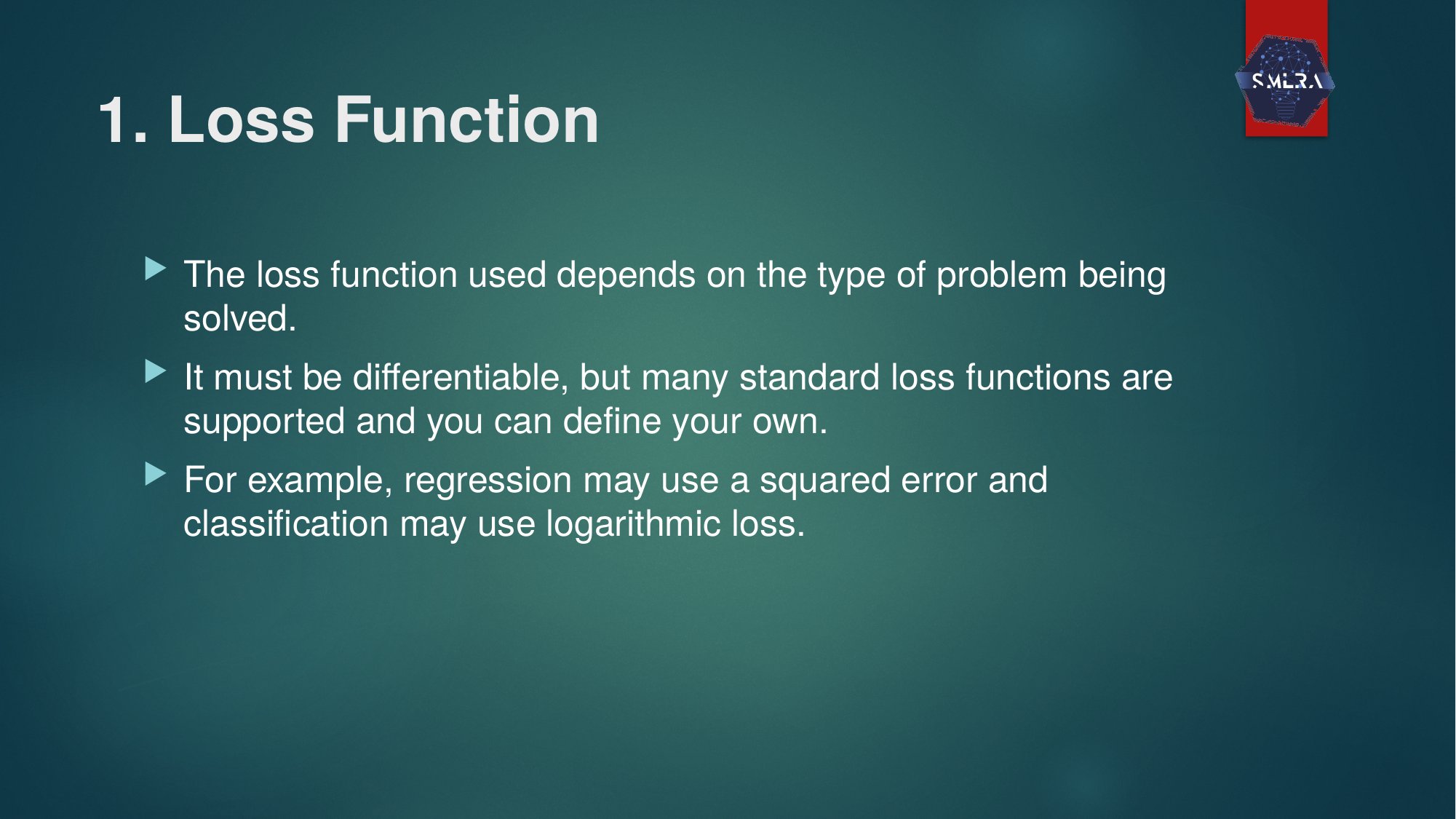

# 1. Loss Function
The loss function used depends on the type of problem being solved.
It must be differentiable, but many standard loss functions are supported and you can define your own.
For example, regression may use a squared error and classification may use logarithmic loss.